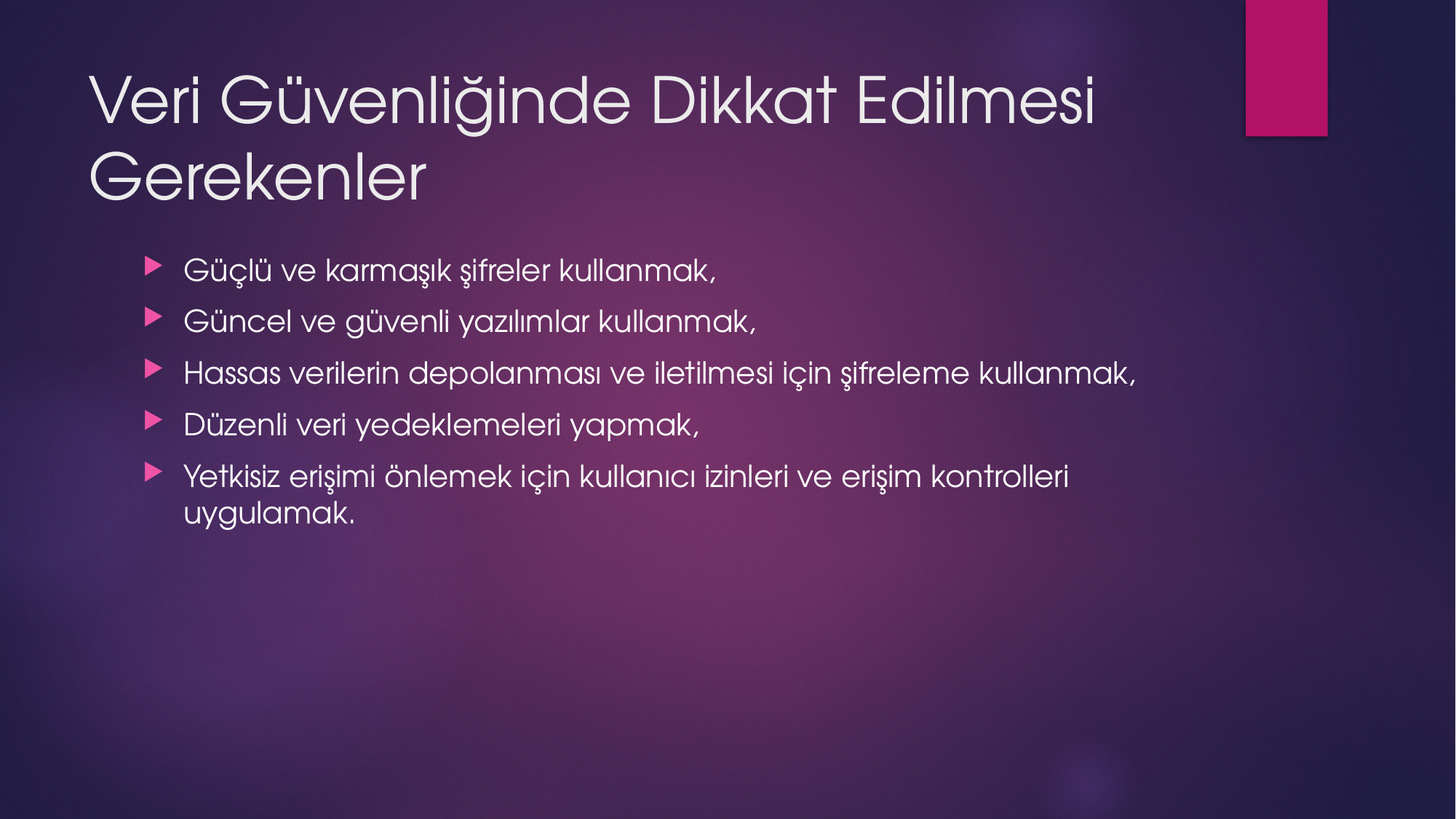

# Veri Güvenliğinde Dikkat Edilmesi Gerekenler
Güçlü ve karmaşık şifreler kullanmak,
Güncel ve güvenli yazılımlar kullanmak,
Hassas verilerin depolanması ve iletilmesi için şifreleme kullanmak,
Düzenli veri yedeklemeleri yapmak,
Yetkisiz erişimi önlemek için kullanıcı izinleri ve erişim kontrolleri uygulamak.